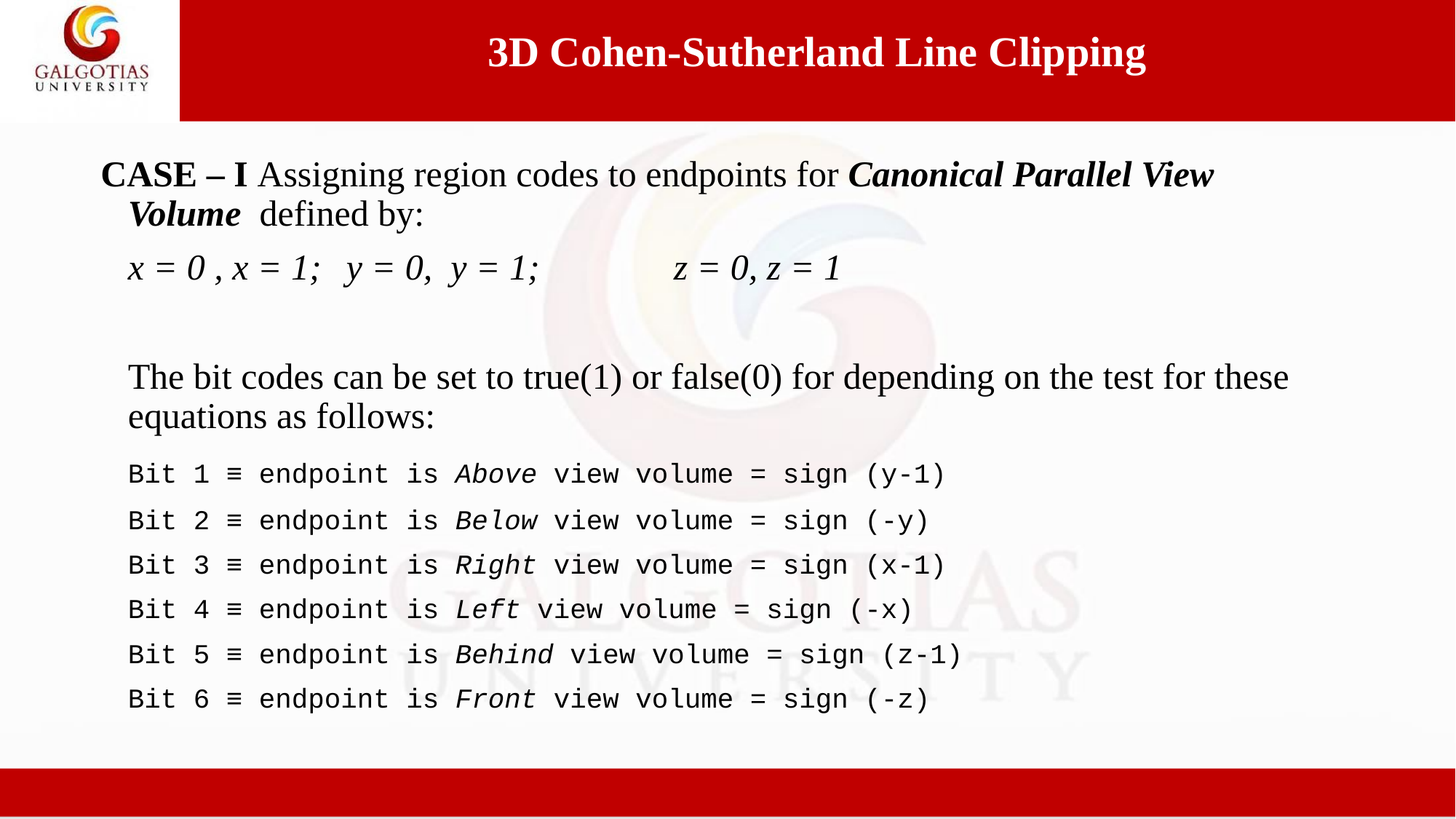

3D Cohen-Sutherland Line Clipping

CASE – I Assigning region codes to endpoints for Canonical Parallel View Volume  defined by:
	x = 0 , x = 1;	y = 0,  y = 1;		z = 0, z = 1

	The bit codes can be set to true(1) or false(0) for depending on the test for these equations as follows:
	Bit 1 ≡ endpoint is Above view volume = sign (y-1)
	Bit 2 ≡ endpoint is Below view volume = sign (-y)
	Bit 3 ≡ endpoint is Right view volume = sign (x-1)
	Bit 4 ≡ endpoint is Left view volume = sign (-x)
	Bit 5 ≡ endpoint is Behind view volume = sign (z-1)
	Bit 6 ≡ endpoint is Front view volume = sign (-z)